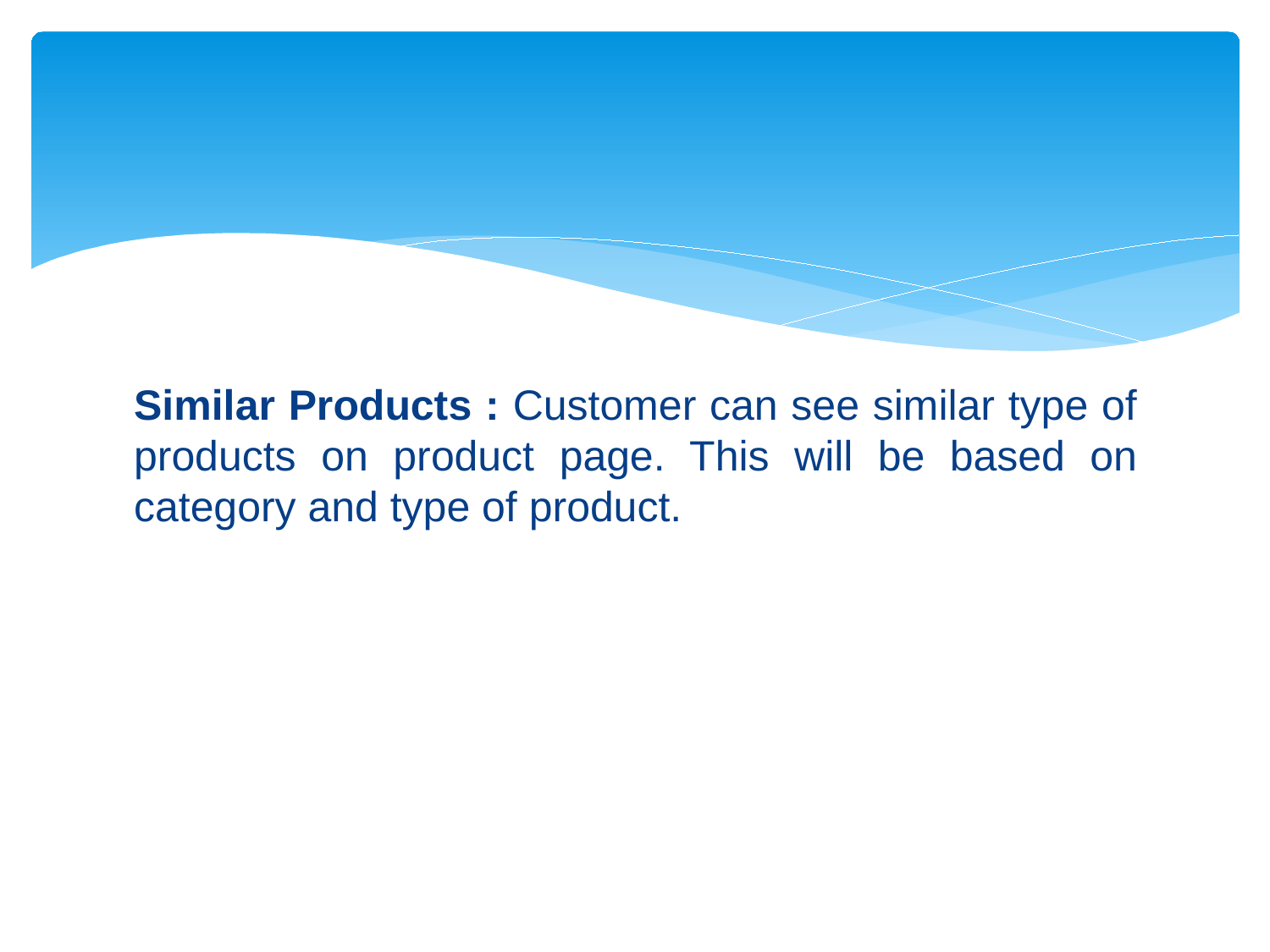

Similar Products : Customer can see similar type of products on product page. This will be based on category and type of product.